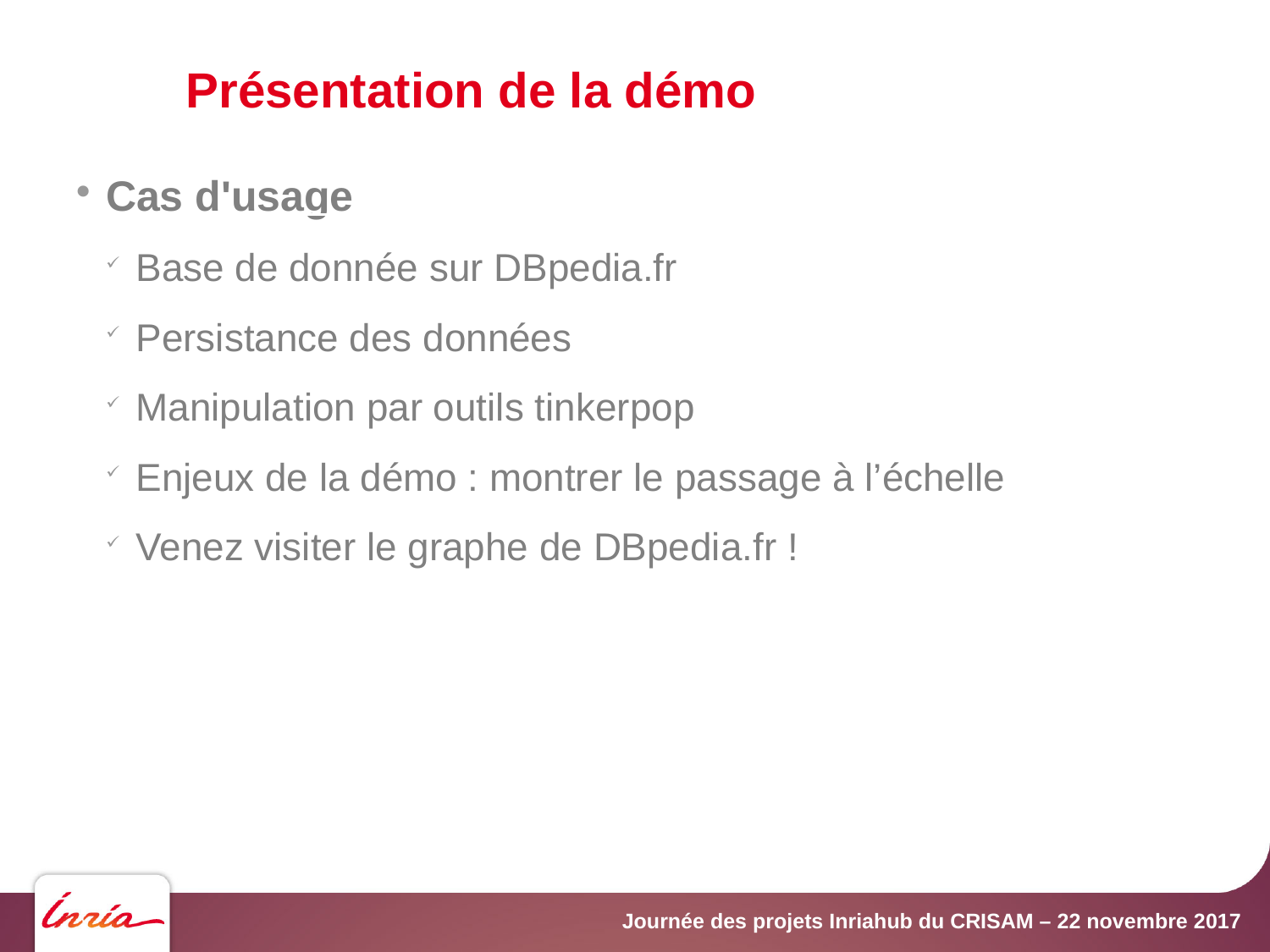

Présentation de la démo
Cas d'usage
Base de donnée sur DBpedia.fr
Persistance des données
Manipulation par outils tinkerpop
Enjeux de la démo : montrer le passage à l’échelle
Venez visiter le graphe de DBpedia.fr !

Journée des projets Inriahub du CRISAM – 22 novembre 2017